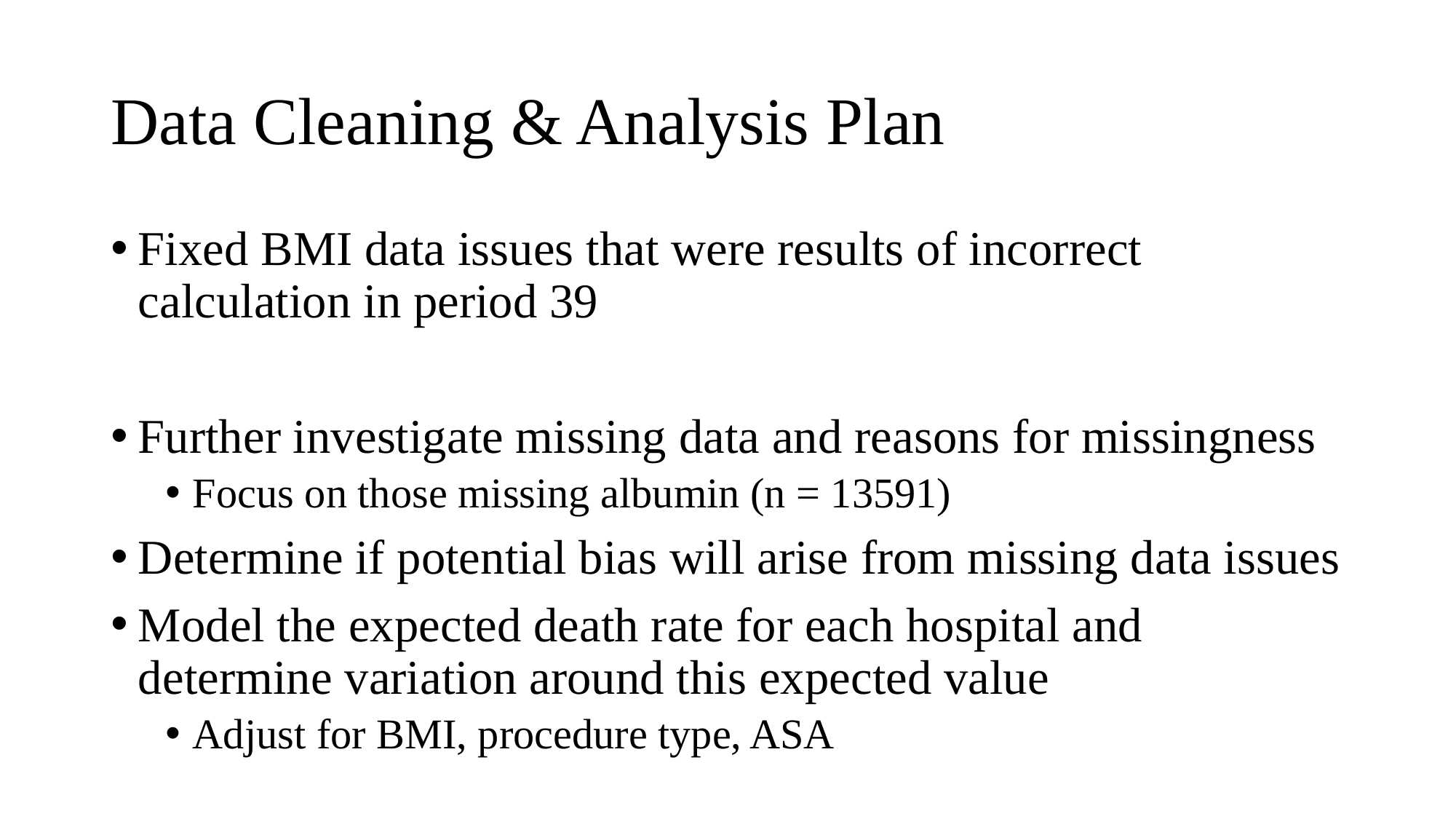

# Data Cleaning & Analysis Plan
Fixed BMI data issues that were results of incorrect calculation in period 39

Further investigate missing data and reasons for missingness
Focus on those missing albumin (n = 13591)
Determine if potential bias will arise from missing data issues
Model the expected death rate for each hospital and determine variation around this expected value
Adjust for BMI, procedure type, ASA